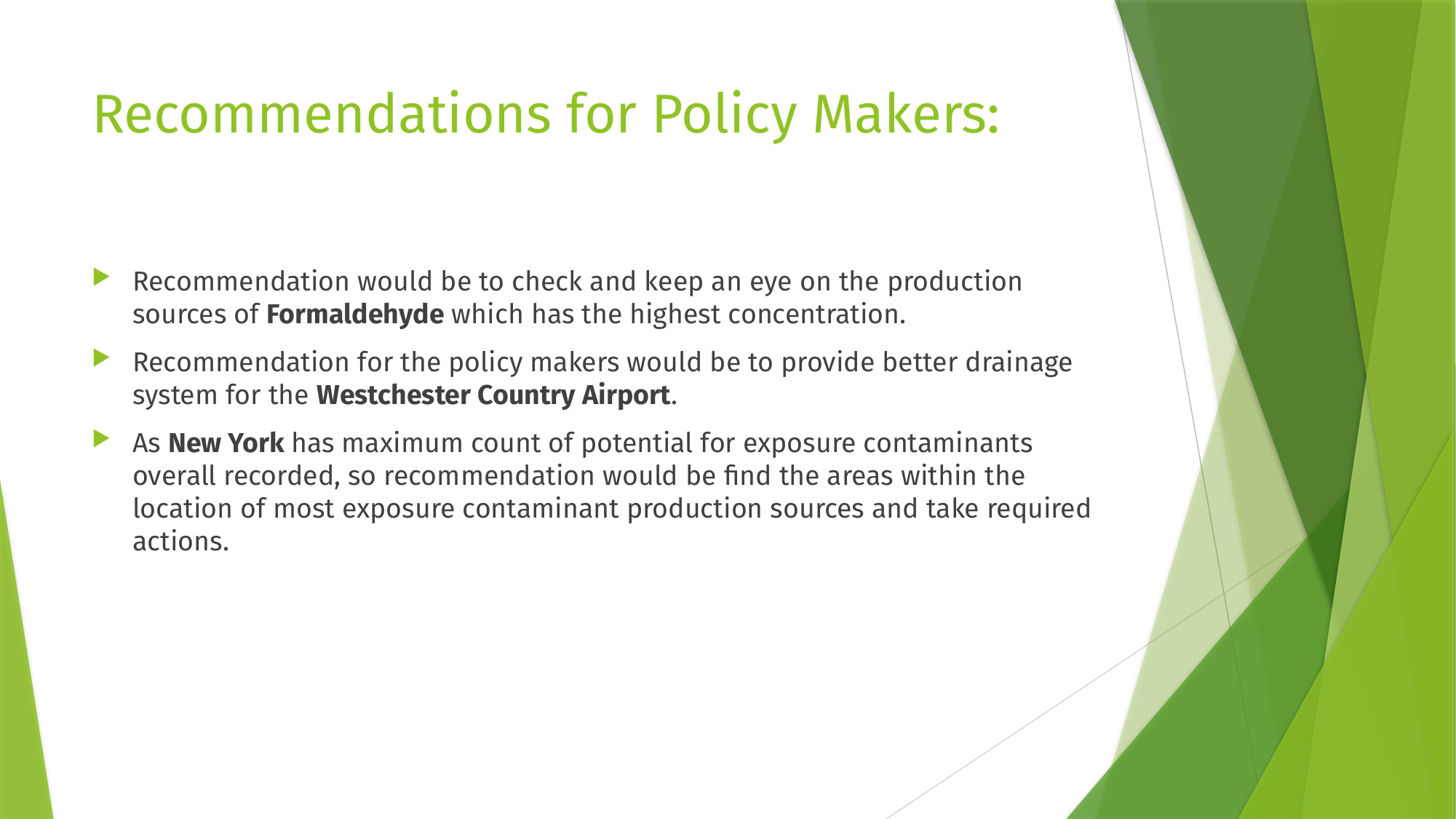

# Recommendations for Policy Makers:
Recommendation would be to check and keep an eye on the production sources of Formaldehyde which has the highest concentration.
Recommendation for the policy makers would be to provide better drainage system for the Westchester Country Airport.
As New York has maximum count of potential for exposure contaminants overall recorded, so recommendation would be find the areas within the location of most exposure contaminant production sources and take required actions.